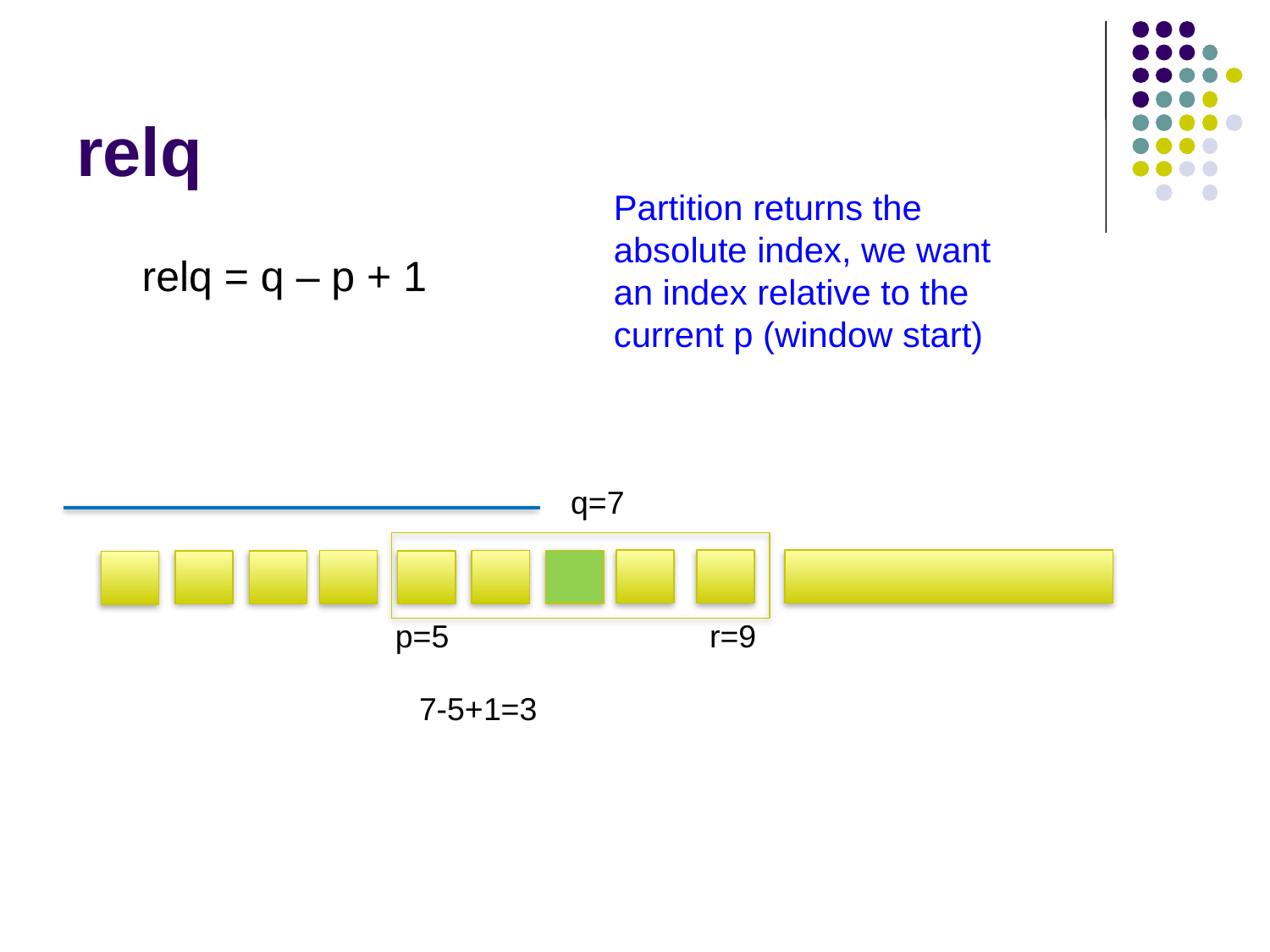

# relq
Partition returns the absolute index, we want an index relative to the current p (window start)
relq = q – p + 1
q=7

p=5
r=9
7-5+1=3